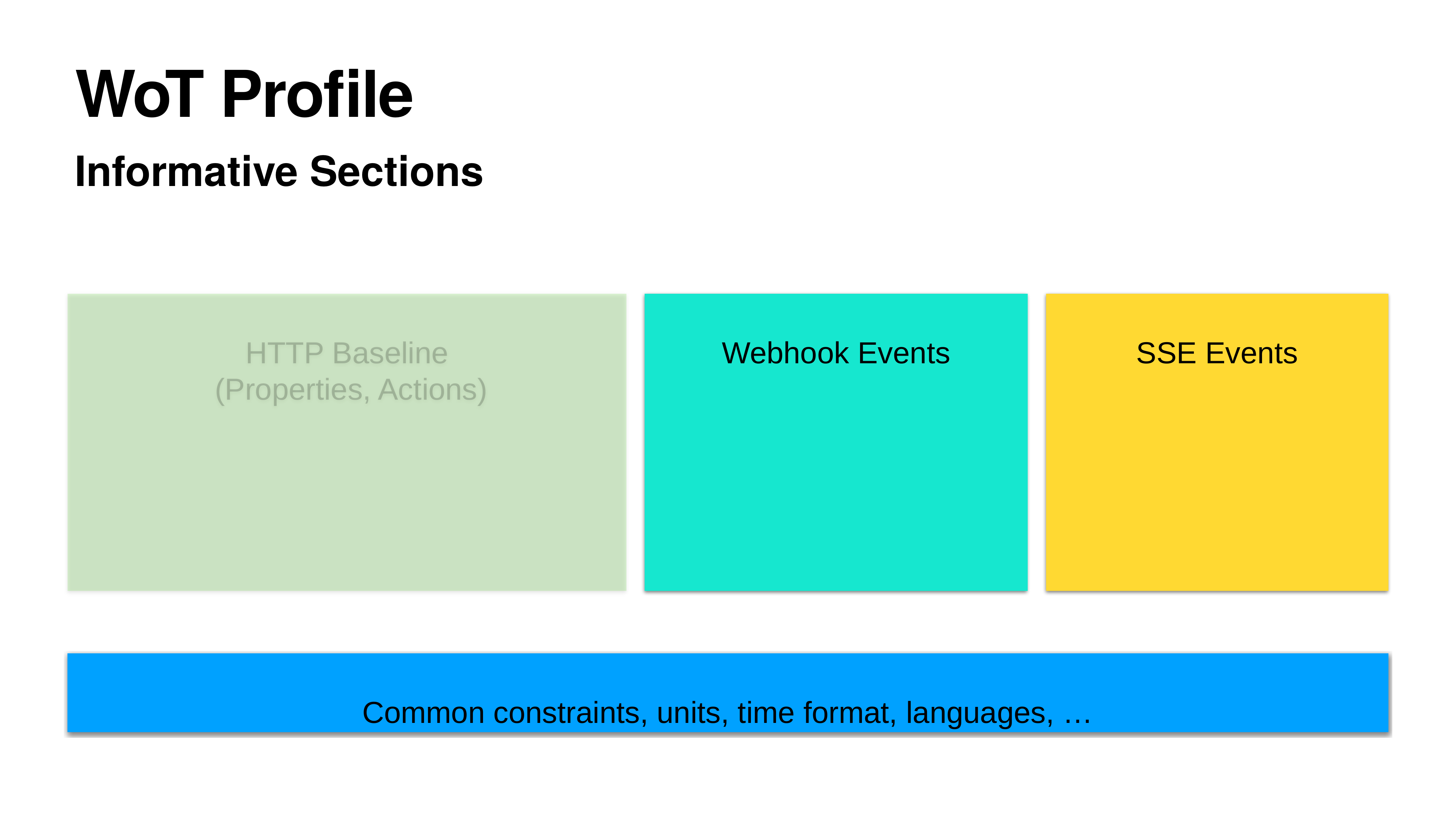

# WoT Profile
Informative Sections

SSE Events

Webhook Events

HTTP Baseline
 (Properties, Actions)

Common constraints, units, time format, languages, …